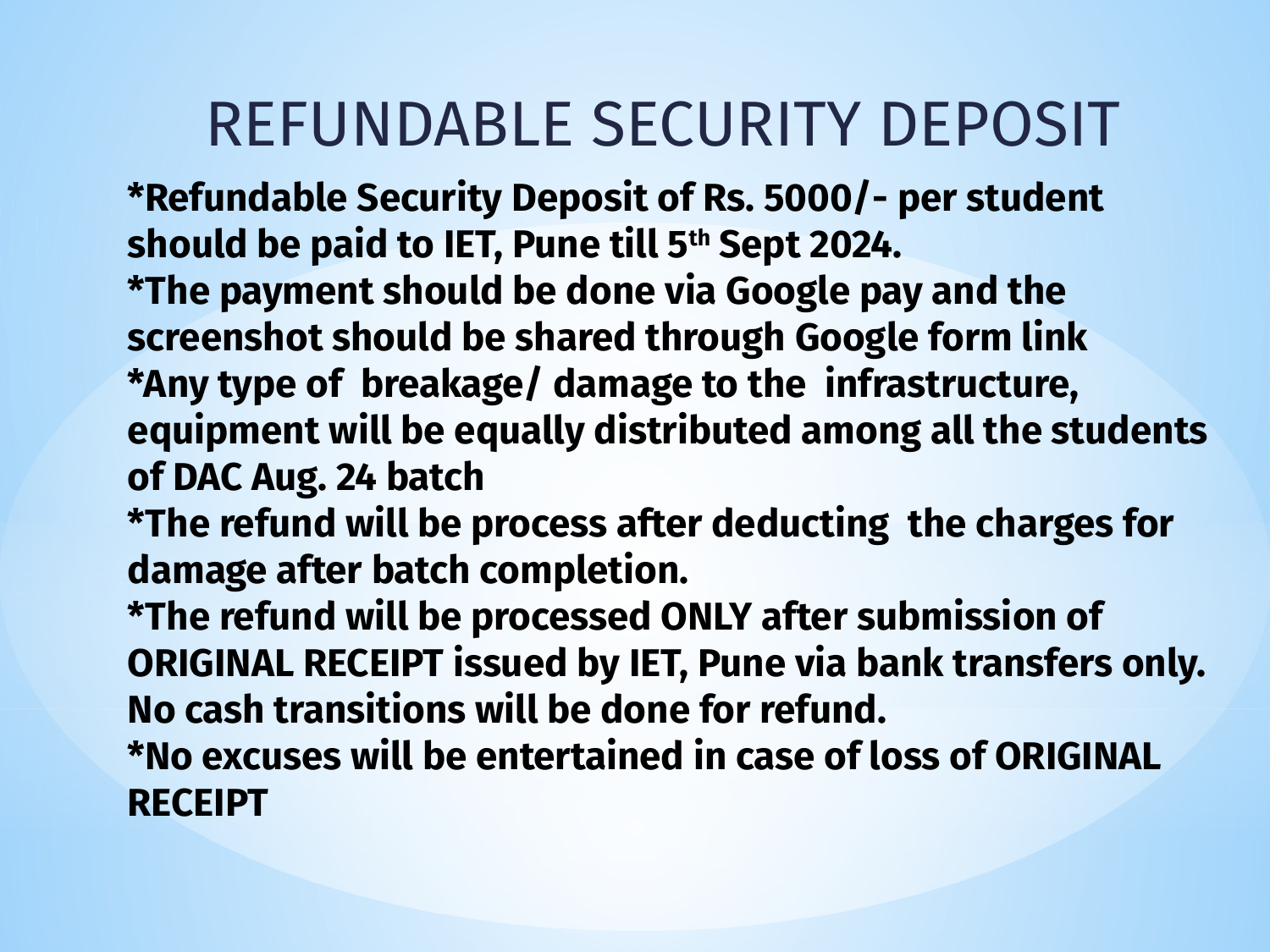

REFUNDABLE SECURITY DEPOSIT
# *Refundable Security Deposit of Rs. 5000/- per student should be paid to IET, Pune till 5th Sept 2024. *The payment should be done via Google pay and the screenshot should be shared through Google form link *Any type of  breakage/ damage to the  infrastructure, equipment will be equally distributed among all the students of DAC Aug. 24 batch *The refund will be process after deducting  the charges for damage after batch completion. *The refund will be processed ONLY after submission of ORIGINAL RECEIPT issued by IET, Pune via bank transfers only. No cash transitions will be done for refund. *No excuses will be entertained in case of loss of ORIGINAL RECEIPT